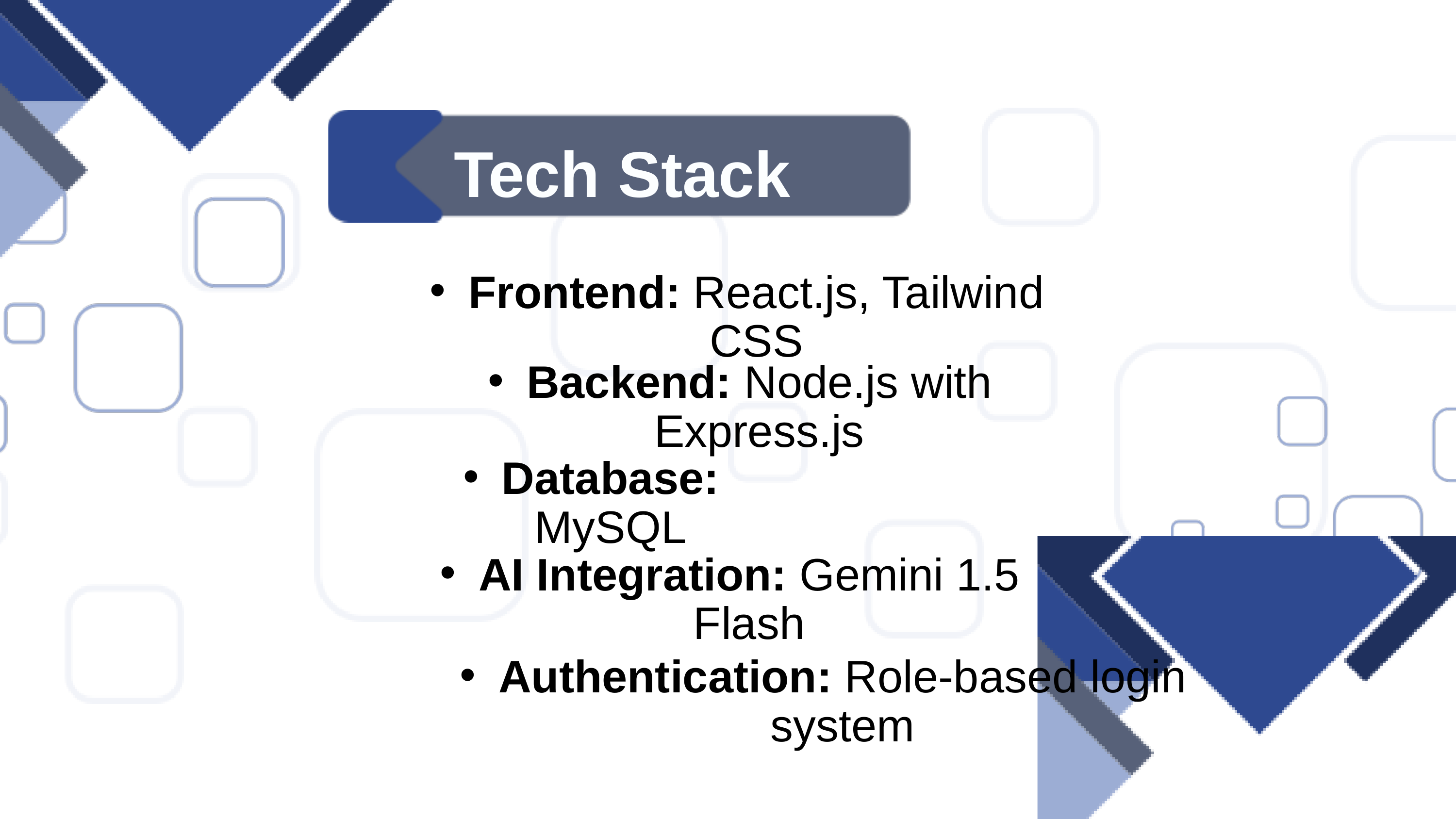

Tech Stack

Frontend: React.js, Tailwind CSS
Backend: Node.js with Express.js

Database: MySQL

AI Integration: Gemini 1.5 Flash
Authentication: Role-based login system